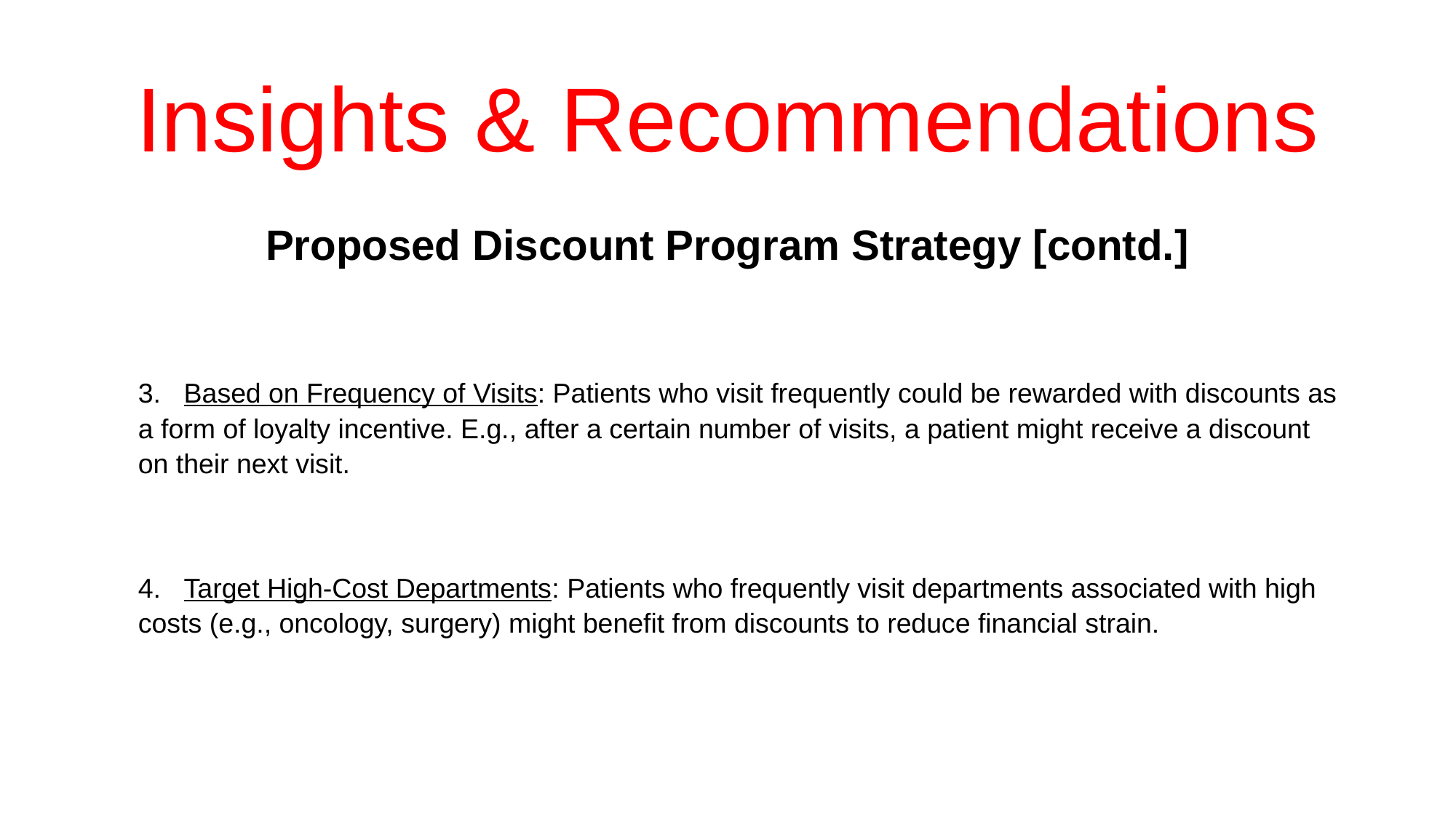

# Insights & Recommendations
Proposed Discount Program Strategy [contd.]

3.   Based on Frequency of Visits: Patients who visit frequently could be rewarded with discounts as a form of loyalty incentive. E.g., after a certain number of visits, a patient might receive a discount on their next visit.

4.   Target High-Cost Departments: Patients who frequently visit departments associated with high costs (e.g., oncology, surgery) might benefit from discounts to reduce financial strain.